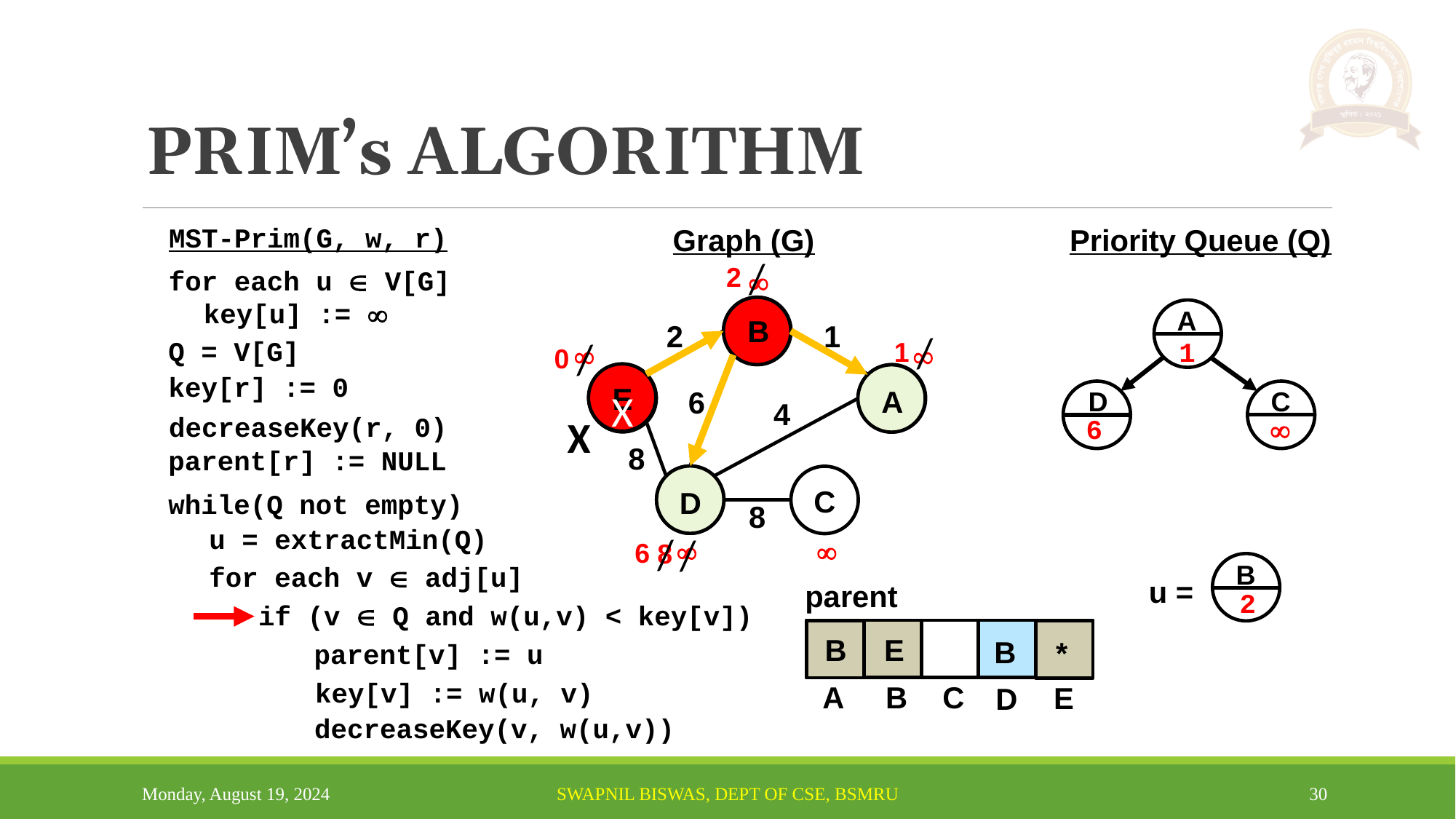

# PRIM’s ALGORITHM
MST-Prim(G, w, r)
Graph (G)
Priority Queue (Q)
/
2
for each u ∈ V[G]
∞
key[u] := ∞

A

B
2
1
/
1
/
0
Q = V[G]
1
∞
∞

key[r] := 0

E
A
6
X
D
C

4
decreaseKey(r, 0)

X
6
∞

8
parent[r] := NULL

C
D
while(Q not empty)
8
u = extractMin(Q)
/
6
/
8
∞
∞
B

2

for each v ∈ adj[u]
u =
parent
if (v ∈ Q and w(u,v) < key[v])

E
B
E
B
*
parent[v] := u
key[v] := w(u, v)
A
B
C
E
D
decreaseKey(v, w(u,v))
Monday, August 19, 2024
Swapnil Biswas, Dept of CSE, BSMRU
30